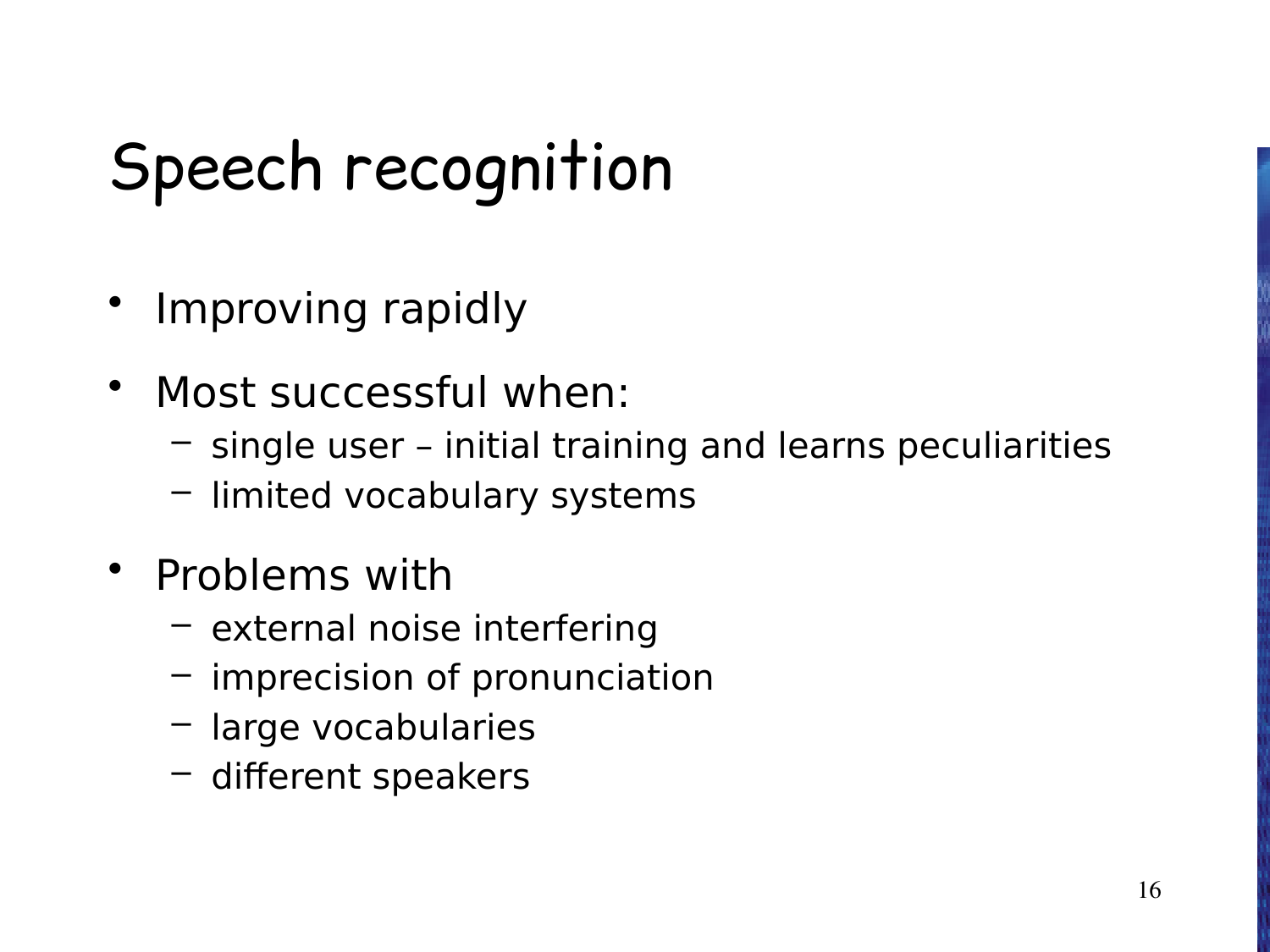

# Speech recognition
Improving rapidly

Most successful when:
single user – initial training and learns peculiarities
limited vocabulary systems

Problems with
external noise interfering
imprecision of pronunciation
large vocabularies
different speakers
16